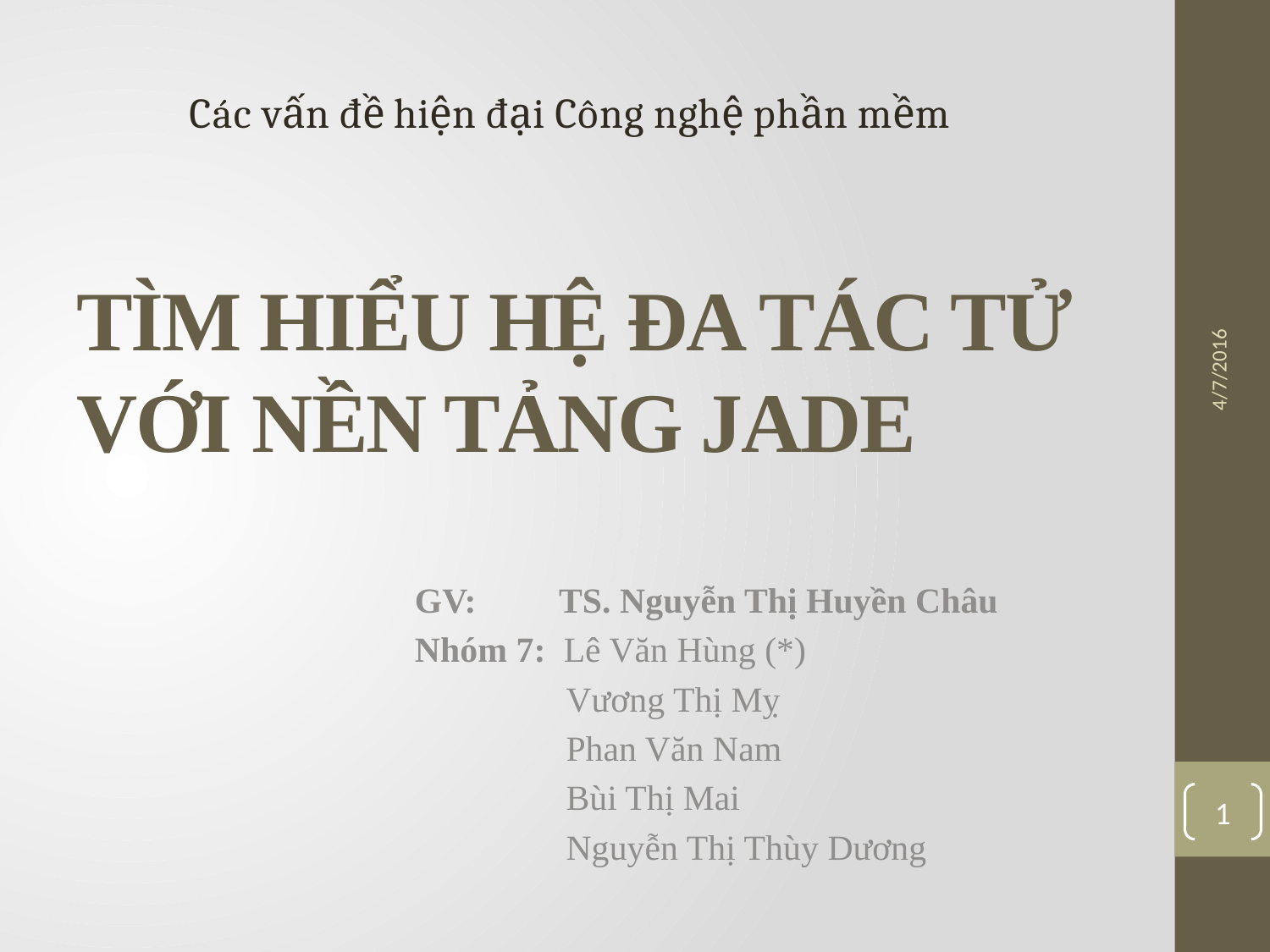

Các vấn đề hiện đại Công nghệ phần mềm
# TÌM HIỂU HỆ ĐA TÁC TỬ VỚI NỀN TẢNG JADE
4/7/2016
GV: 	  TS. Nguyễn Thị Huyền Châu
Nhóm 7:  Lê Văn Hùng (*)
                 Vương Thị Mỵ
                 Phan Văn Nam
                 Bùi Thị Mai
                 Nguyễn Thị Thùy Dương
1